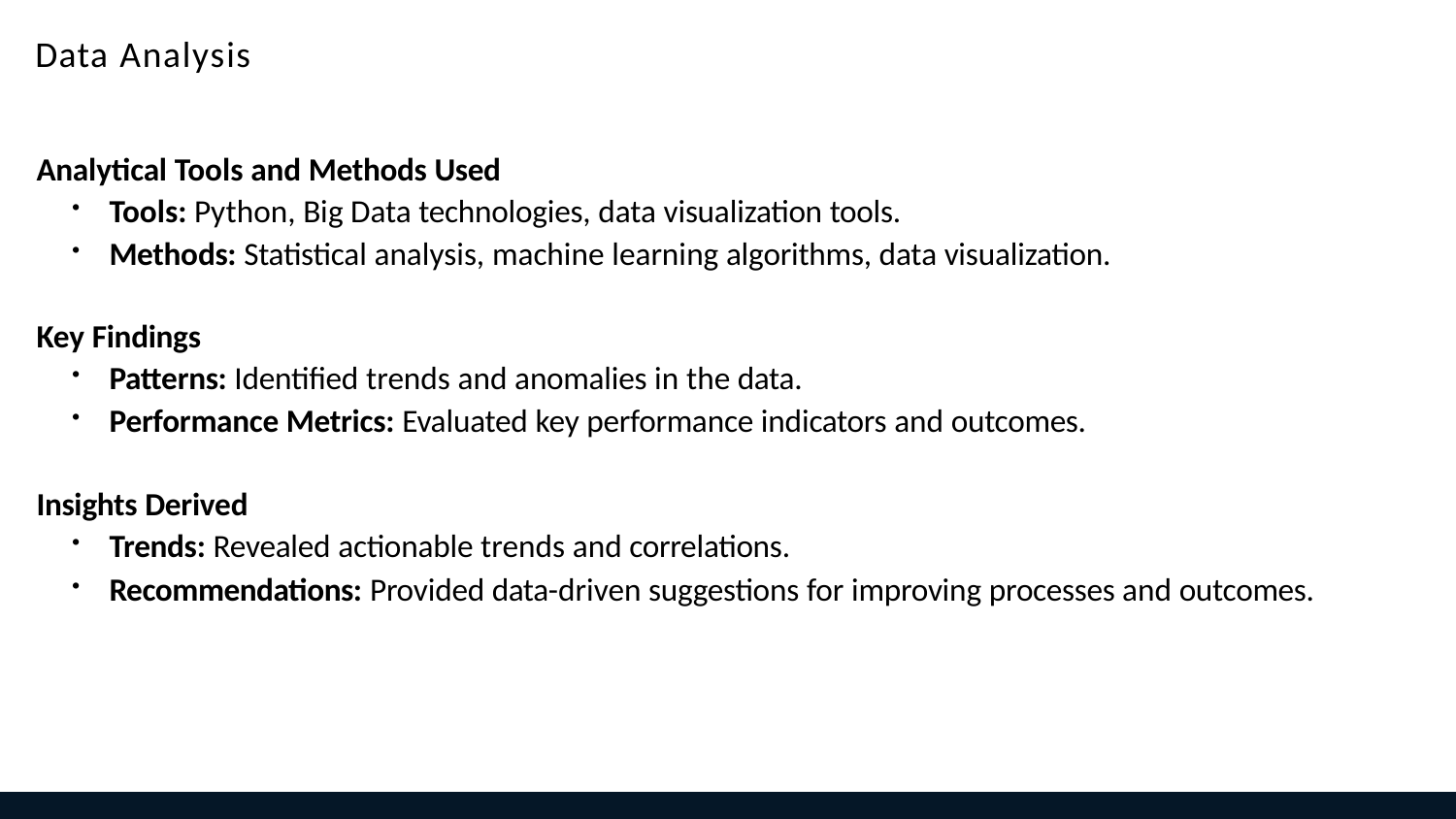

# Data Analysis
Analytical Tools and Methods Used
Tools: Python, Big Data technologies, data visualization tools.
Methods: Statistical analysis, machine learning algorithms, data visualization.
Key Findings
Patterns: Identified trends and anomalies in the data.
Performance Metrics: Evaluated key performance indicators and outcomes.
Insights Derived
Trends: Revealed actionable trends and correlations.
Recommendations: Provided data-driven suggestions for improving processes and outcomes.